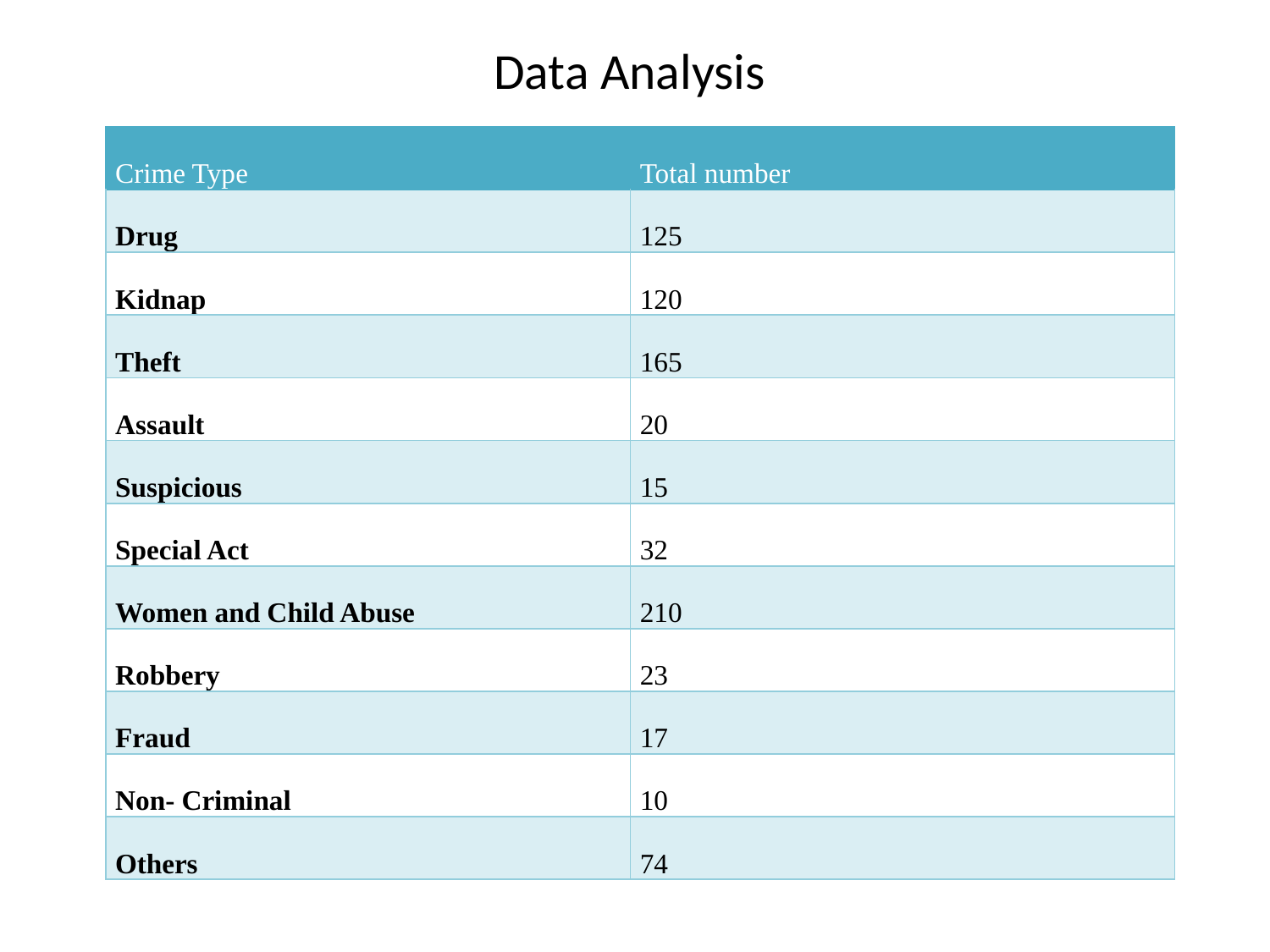

# Data Analysis
| Crime Type | Total number |
| --- | --- |
| Drug | 125 |
| Kidnap | 120 |
| Theft | 165 |
| Assault | 20 |
| Suspicious | 15 |
| Special Act | 32 |
| Women and Child Abuse | 210 |
| Robbery | 23 |
| Fraud | 17 |
| Non- Criminal | 10 |
| Others | 74 |